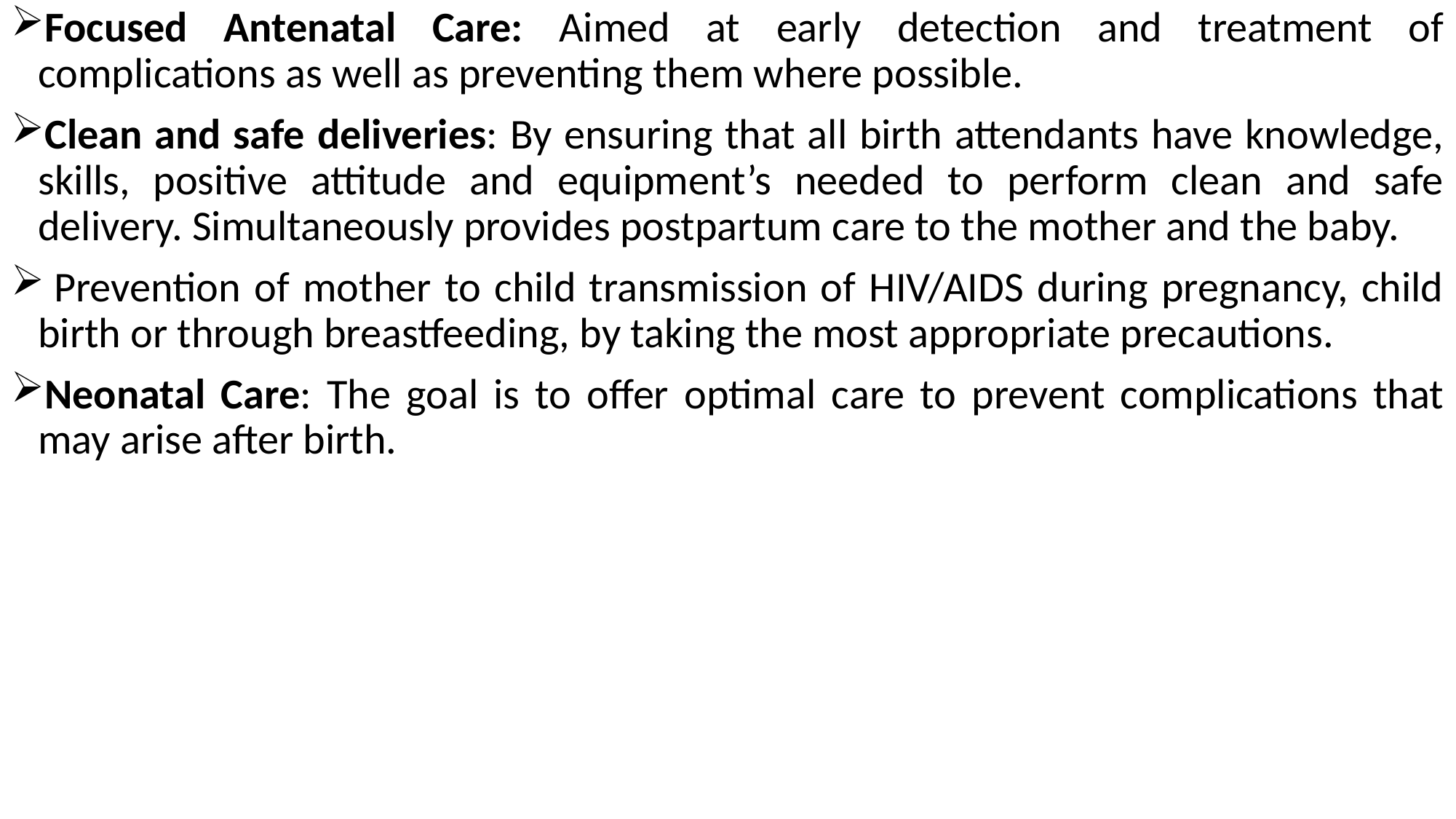

Focused Antenatal Care: Aimed at early detection and treatment of complications as well as preventing them where possible.
Clean and safe deliveries: By ensuring that all birth attendants have knowledge, skills, positive attitude and equipment’s needed to perform clean and safe delivery. Simultaneously provides postpartum care to the mother and the baby.
 Prevention of mother to child transmission of HIV/AIDS during pregnancy, child birth or through breastfeeding, by taking the most appropriate precautions.
Neonatal Care: The goal is to offer optimal care to prevent complications that may arise after birth.